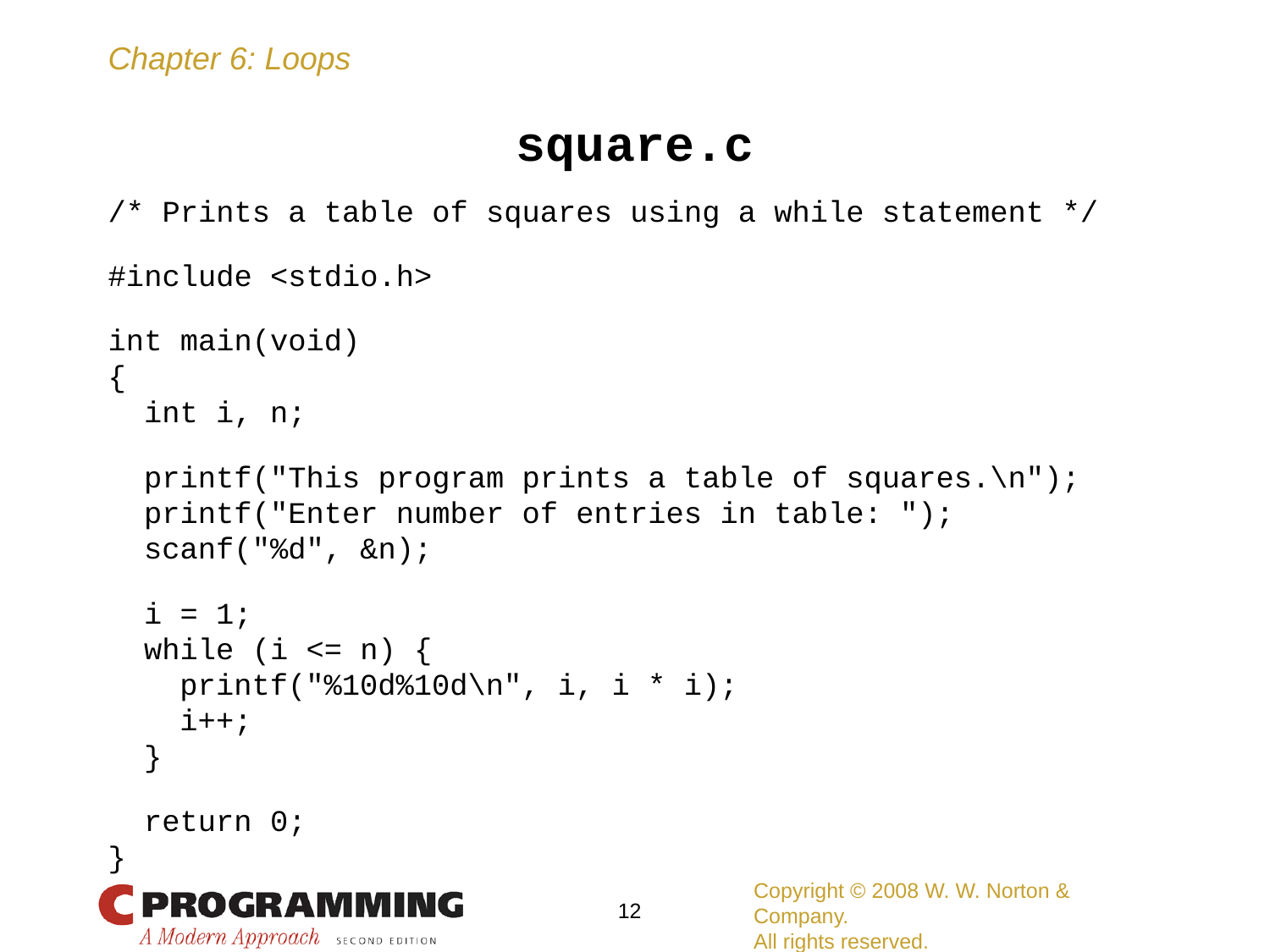

square.c

/* Prints a table of squares using a while statement */

#include <stdio.h>

int main(void)
{
  int i, n;

  printf("This program prints a table of squares.\n");
  printf("Enter number of entries in table: ");
  scanf("%d", &n);

  i = 1;
  while (i <= n) {
    printf("%10d%10d\n", i, i * i);
    i++;
  }

  return 0;
}

Copyright © 2008 W. W. Norton & Company.
All rights reserved.
12